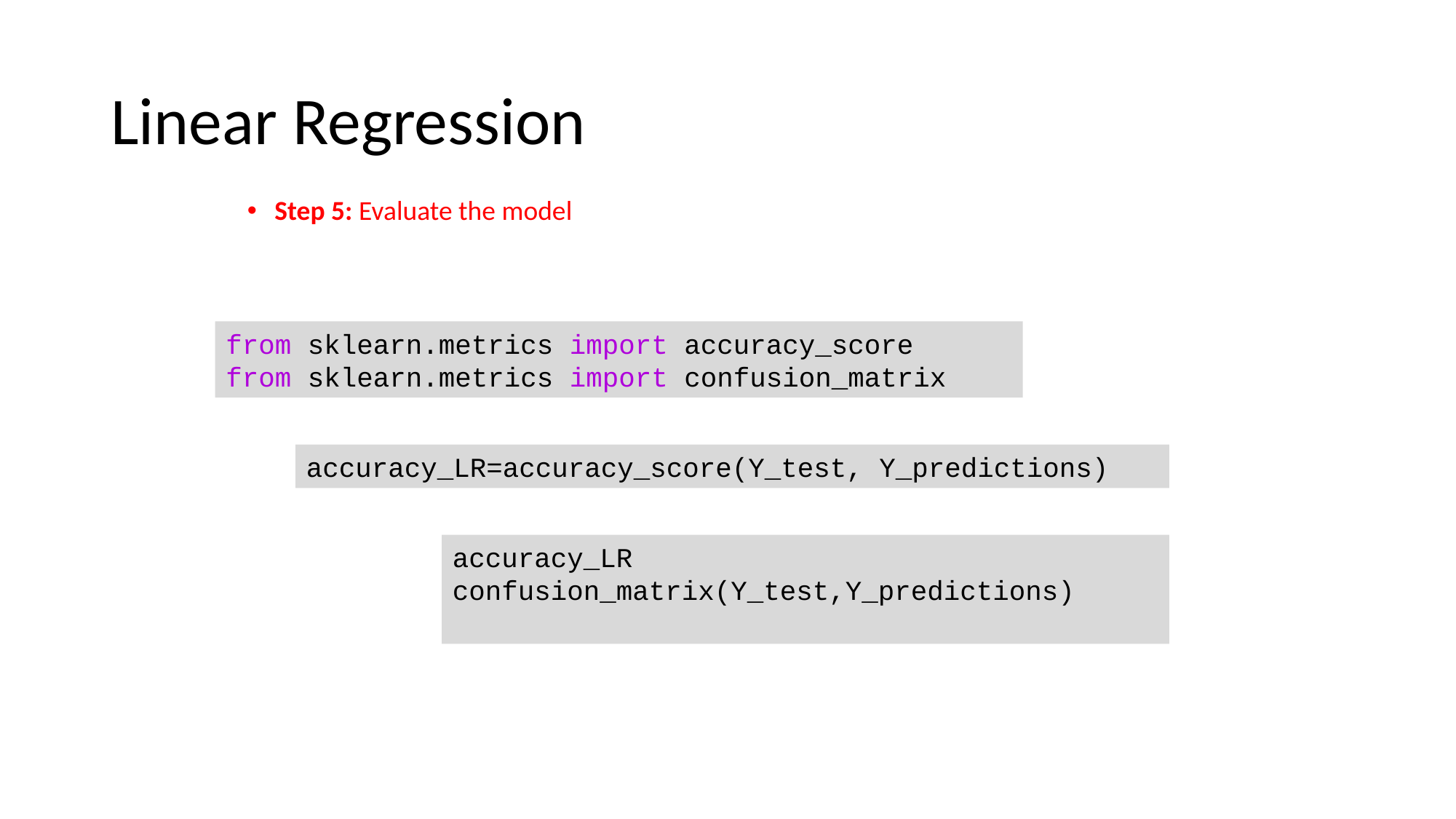

# Linear Regression
Step 5: Evaluate the model

from sklearn.metrics import accuracy_score
from sklearn.metrics import confusion_matrix
accuracy_LR=accuracy_score(Y_test, Y_predictions)
accuracy_LR
confusion_matrix(Y_test,Y_predictions)